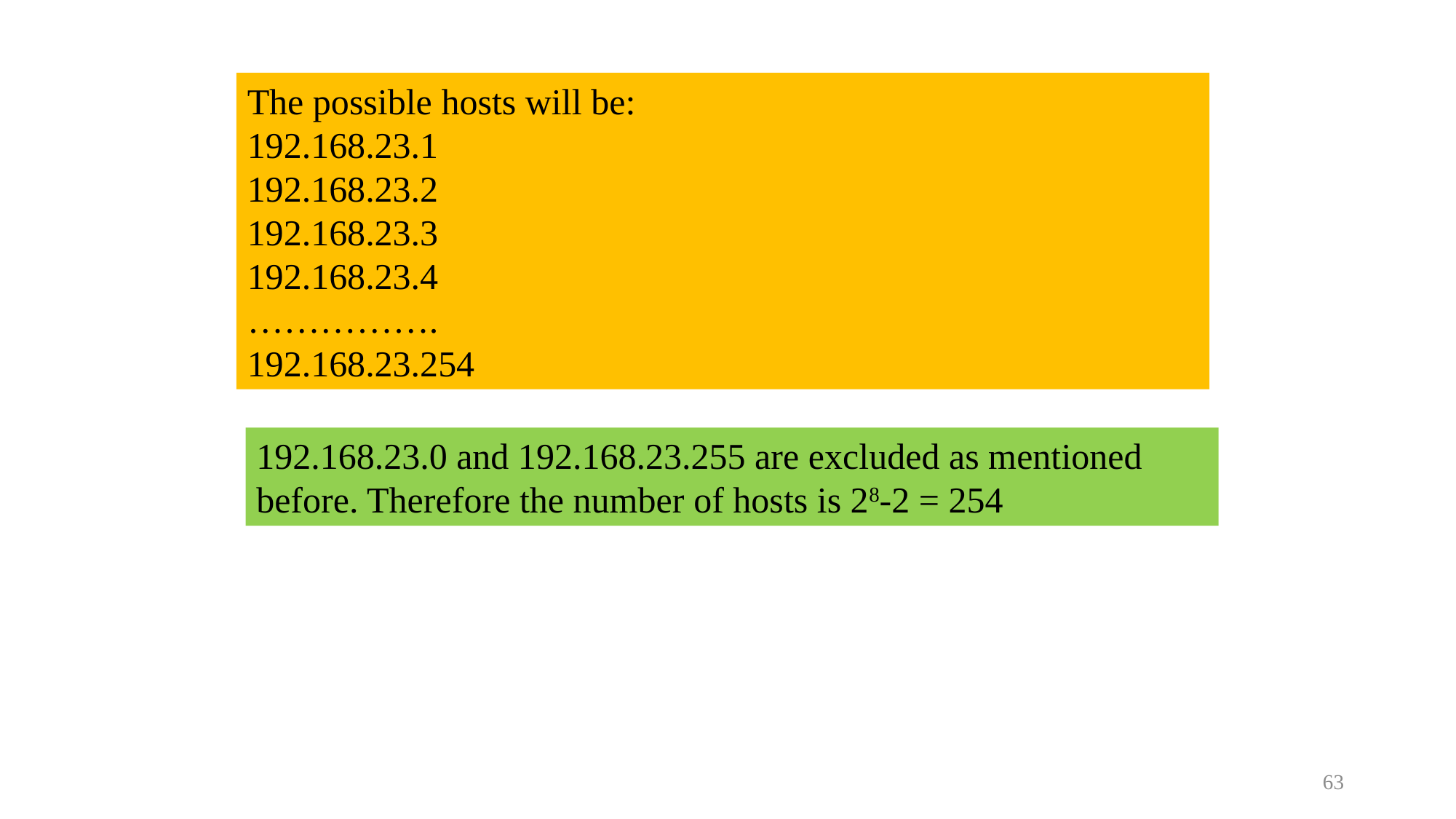

The possible hosts will be:
192.168.23.1
192.168.23.2
192.168.23.3
192.168.23.4
…………….
192.168.23.254
192.168.23.0 and 192.168.23.255 are excluded as mentioned before. Therefore the number of hosts is 28-2 = 254
63